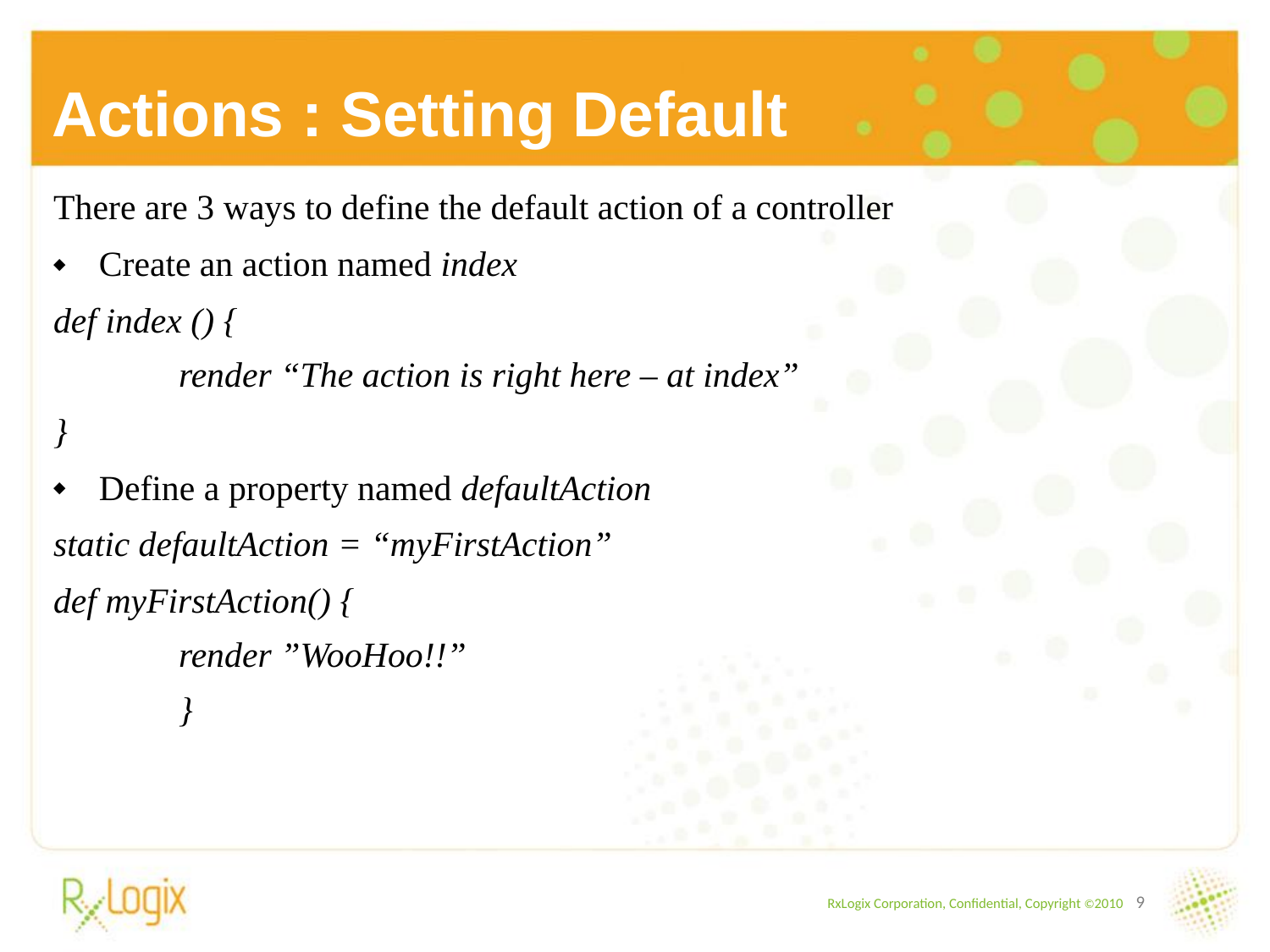

Actions : Setting Default
There are 3 ways to define the default action of a controller
Create an action named index
def index () {
render “The action is right here – at index”
}
Define a property named defaultAction
static defaultAction = “myFirstAction”
def myFirstAction() {
render ”WooHoo!!”
}